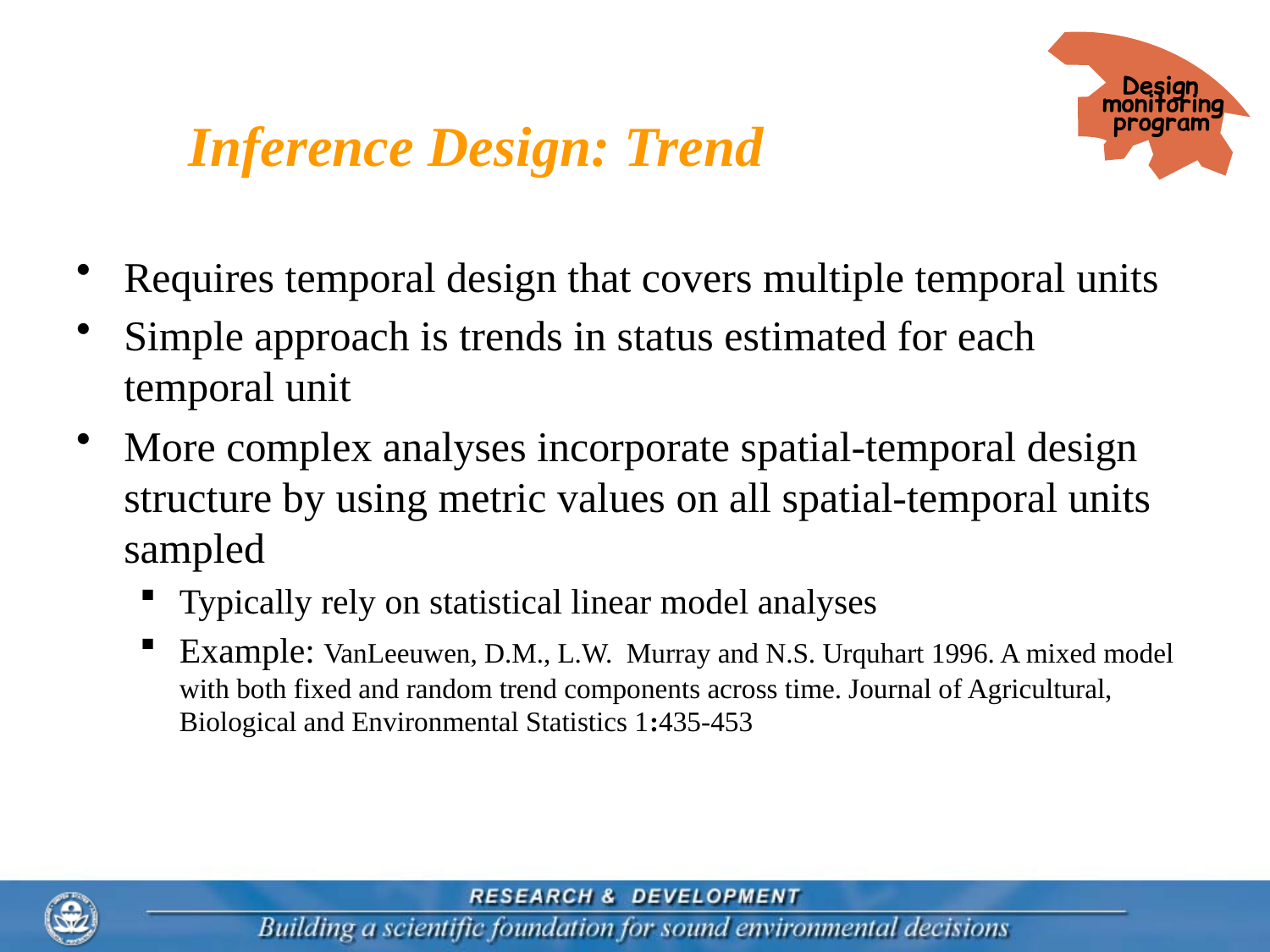

Design
monitoring
program
# Inference Design: Trend
Requires temporal design that covers multiple temporal units
Simple approach is trends in status estimated for each temporal unit
More complex analyses incorporate spatial-temporal design structure by using metric values on all spatial-temporal units sampled
Typically rely on statistical linear model analyses
Example: VanLeeuwen, D.M., L.W.  Murray and N.S. Urquhart 1996. A mixed model with both fixed and random trend components across time. Journal of Agricultural, Biological and Environmental Statistics 1:435-453